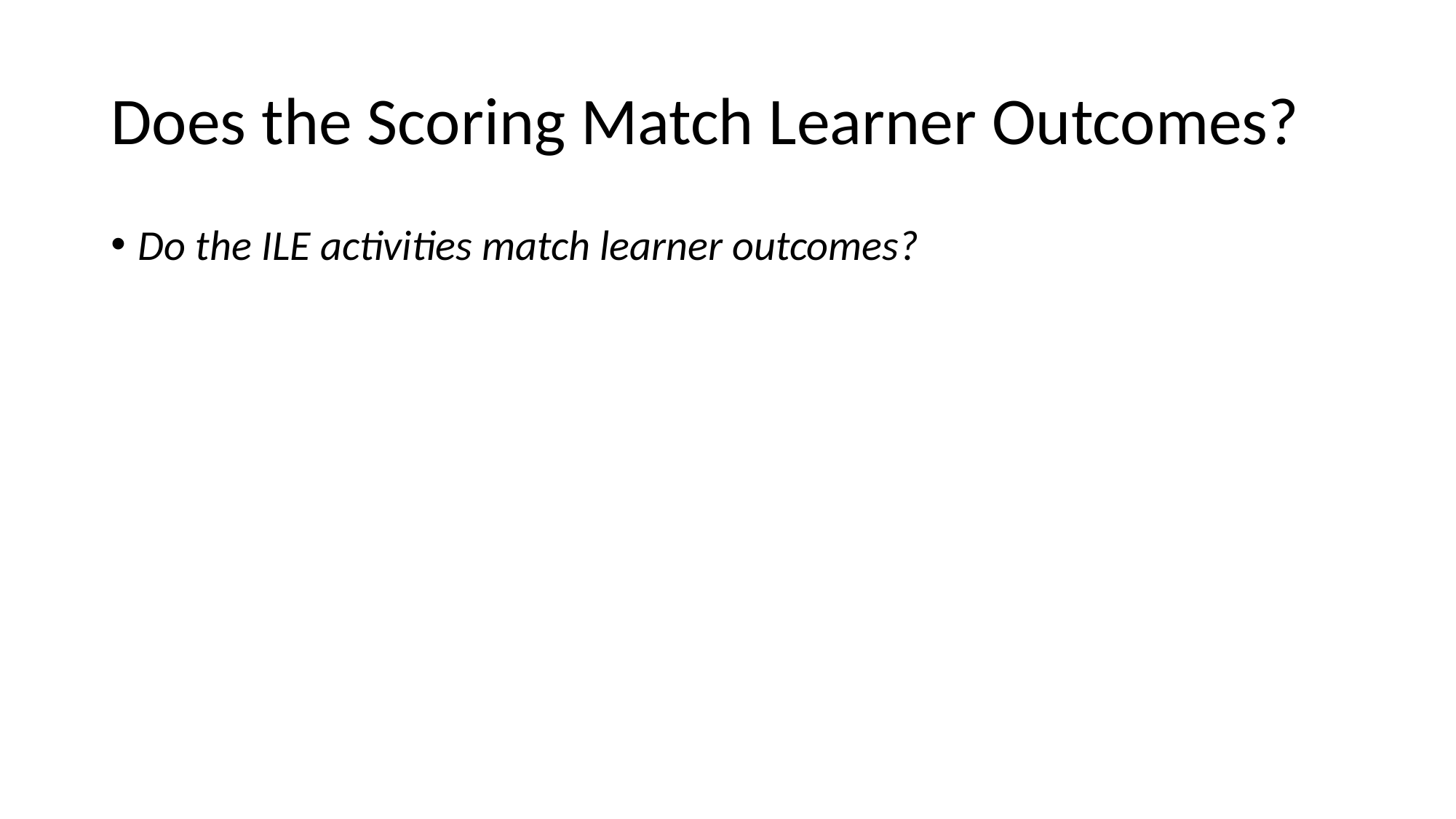

# Does the Scoring Match Learner Outcomes?
Do the ILE activities match learner outcomes?